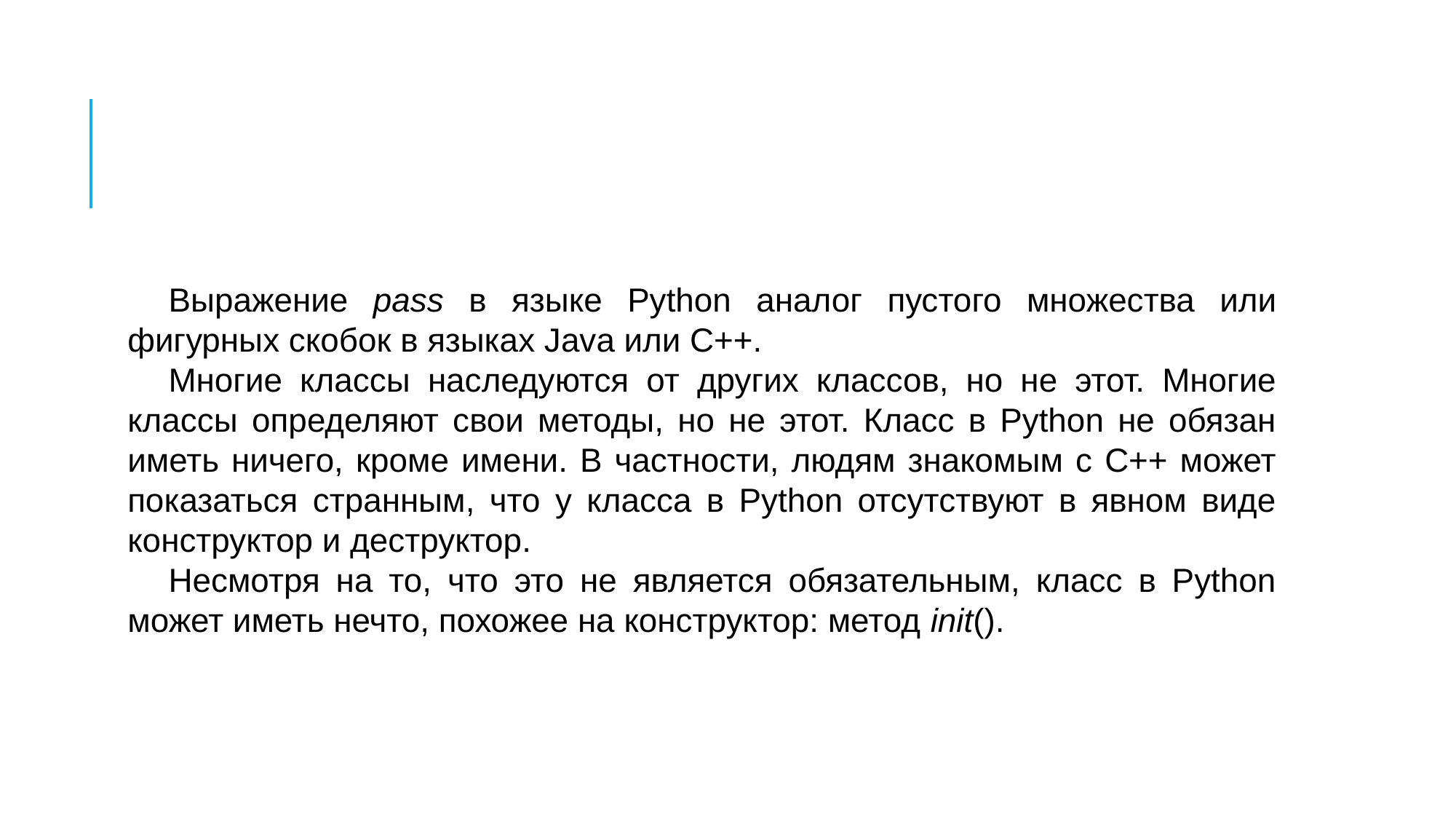

#
Выражение pass в языке Python аналог пустого множества или фигурных скобок в языках Java или C++.
Многие классы наследуются от других классов, но не этот. Многие классы определяют свои методы, но не этот. Класс в Python не обязан иметь ничего, кроме имени. В частности, людям знакомым с C++ может показаться странным, что у класса в Python отсутствуют в явном виде конструктор и деструктор.
Несмотря на то, что это не является обязательным, класс в Python может иметь нечто, похожее на конструктор: метод init().